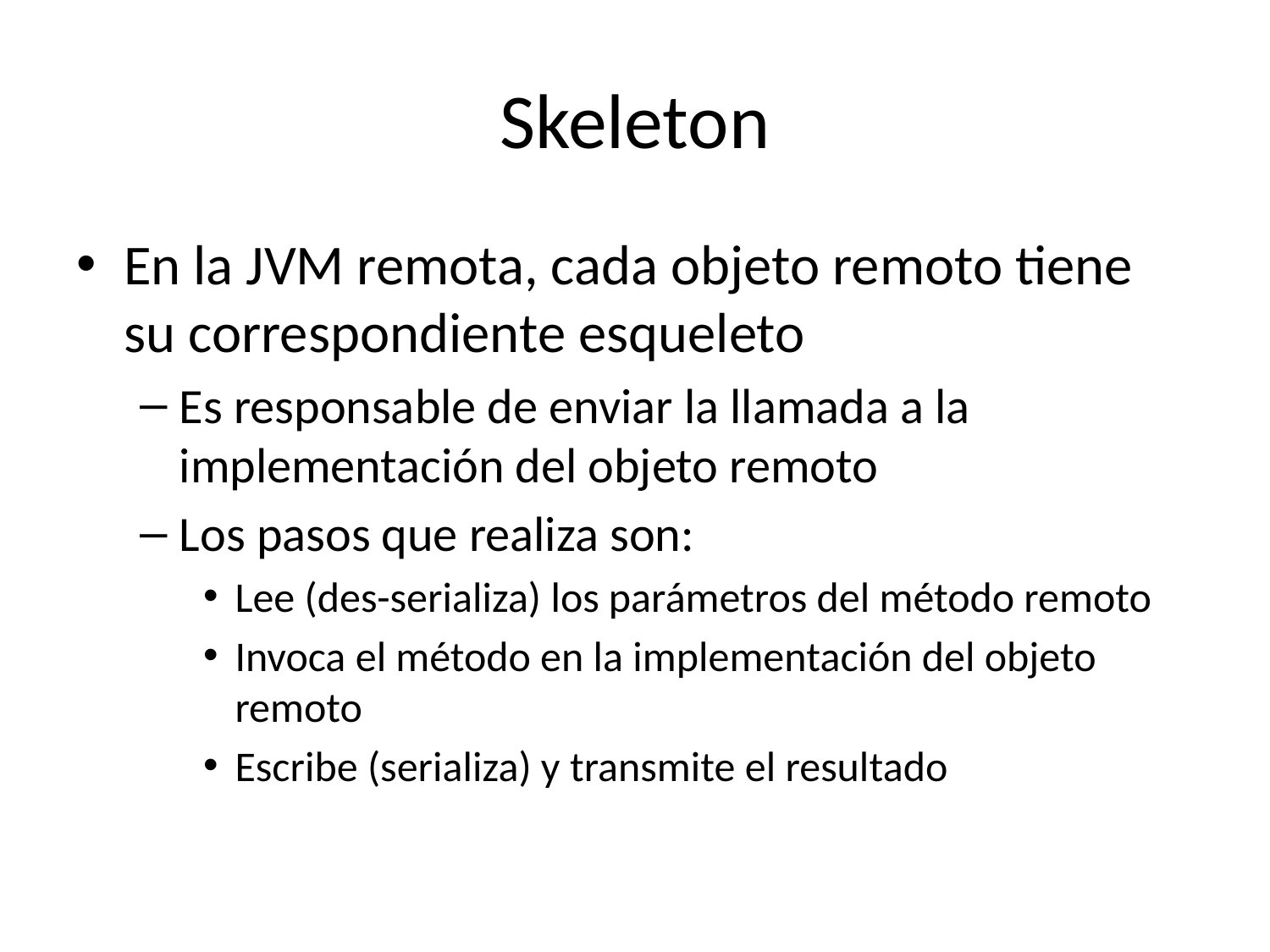

# Skeleton
En la JVM remota, cada objeto remoto tiene su correspondiente esqueleto
Es responsable de enviar la llamada a la implementación del objeto remoto
Los pasos que realiza son:
Lee (des-serializa) los parámetros del método remoto
Invoca el método en la implementación del objeto remoto
Escribe (serializa) y transmite el resultado